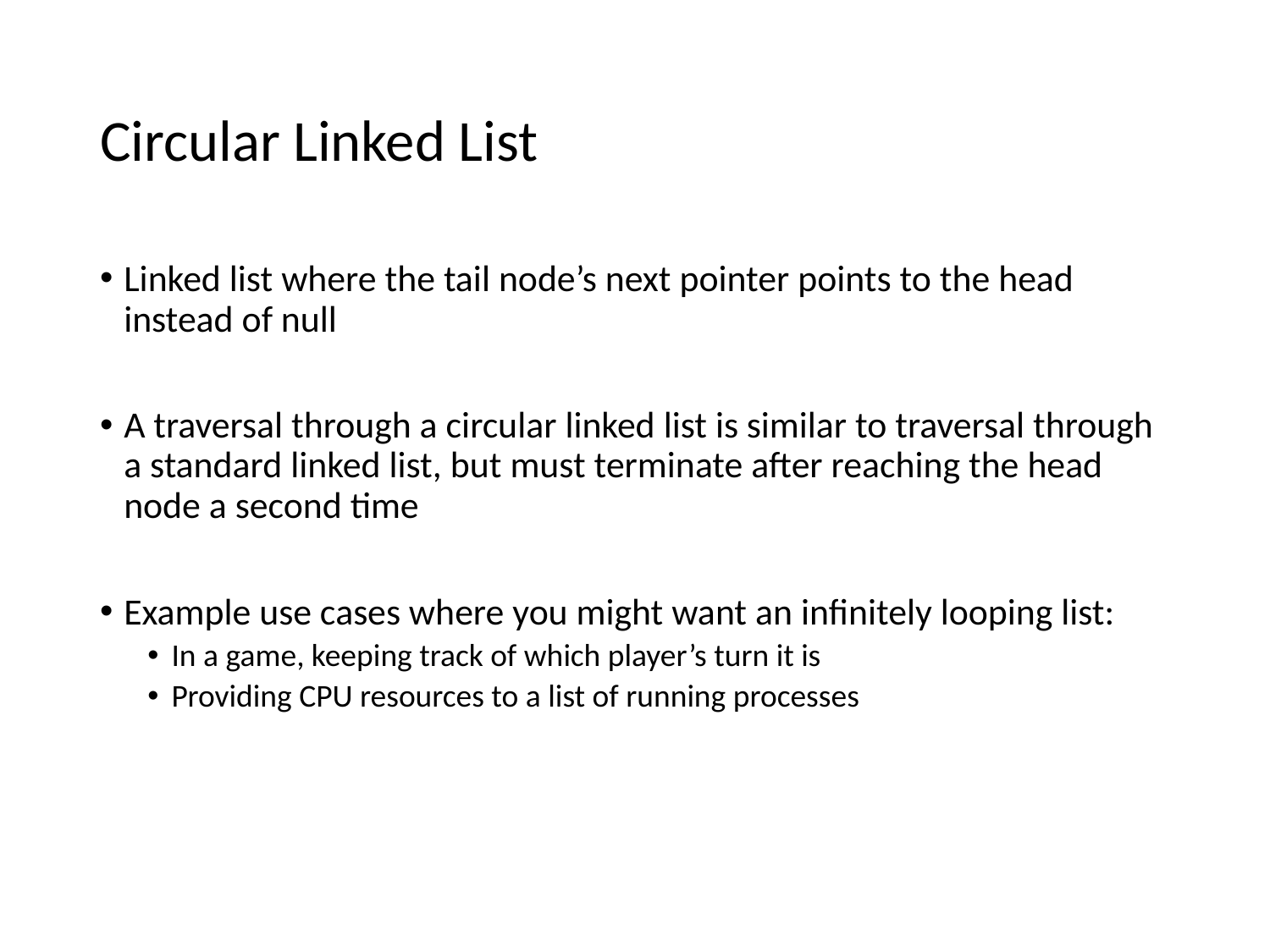

# Circular Linked List
Linked list where the tail node’s next pointer points to the head instead of null

A traversal through a circular linked list is similar to traversal through a standard linked list, but must terminate after reaching the head node a second time

Example use cases where you might want an infinitely looping list:
In a game, keeping track of which player’s turn it is
Providing CPU resources to a list of running processes